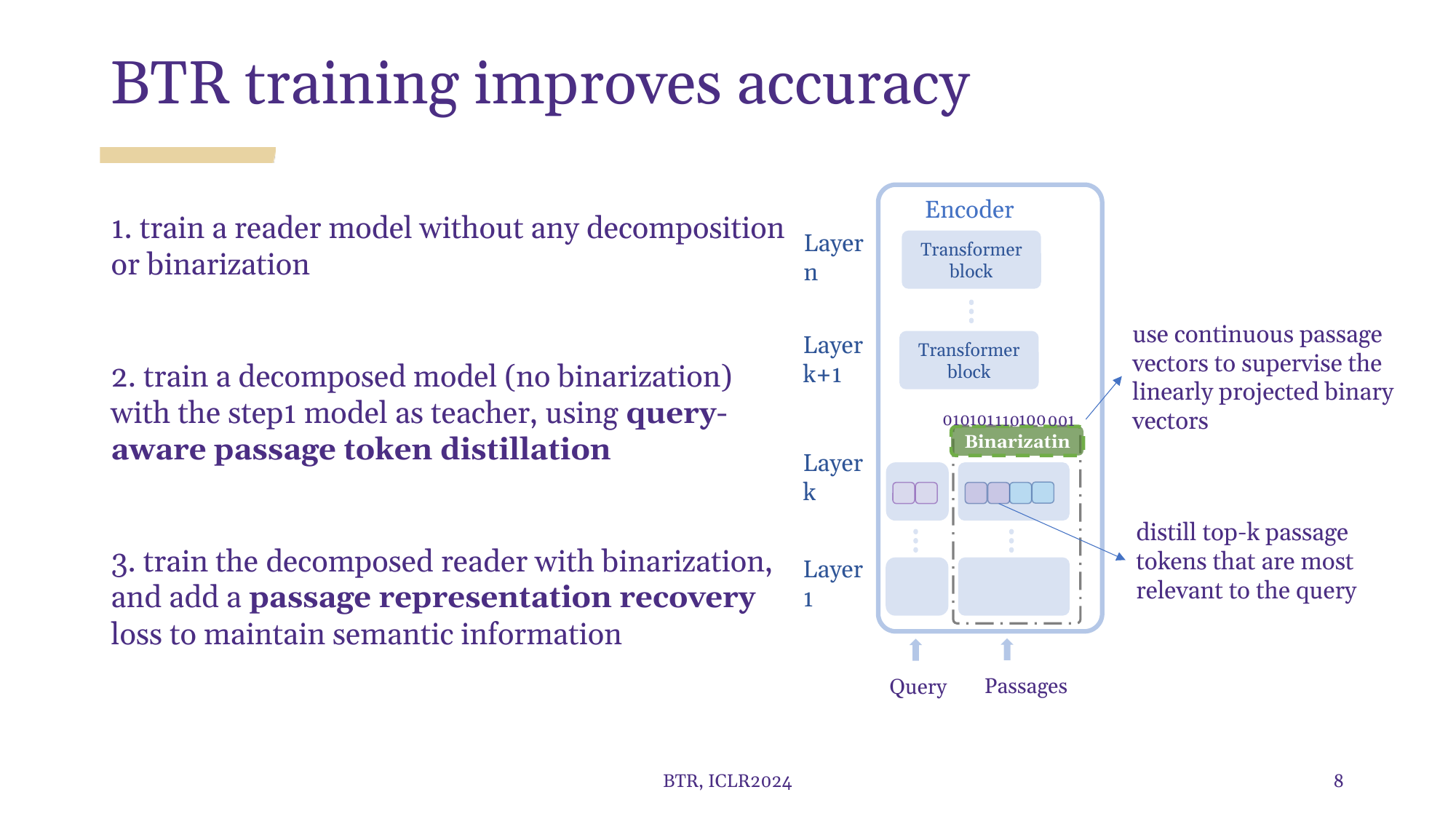

# BTR training improves accuracy

Encoder
Transformer block
Layer n

Transformer block
Layer k+1
100
010
101
001
110

Binarizatin
Layer k

Layer 1

Query
Passages
1. train a reader model without any decomposition or binarization
use continuous passage vectors to supervise the linearly projected binary vectors
2. train a decomposed model (no binarization) with the step1 model as teacher, using query-aware passage token distillation

distill top-k passage tokens that are most relevant to the query
3. train the decomposed reader with binarization, and add a passage representation recovery loss to maintain semantic information

BTR, ICLR2024
8